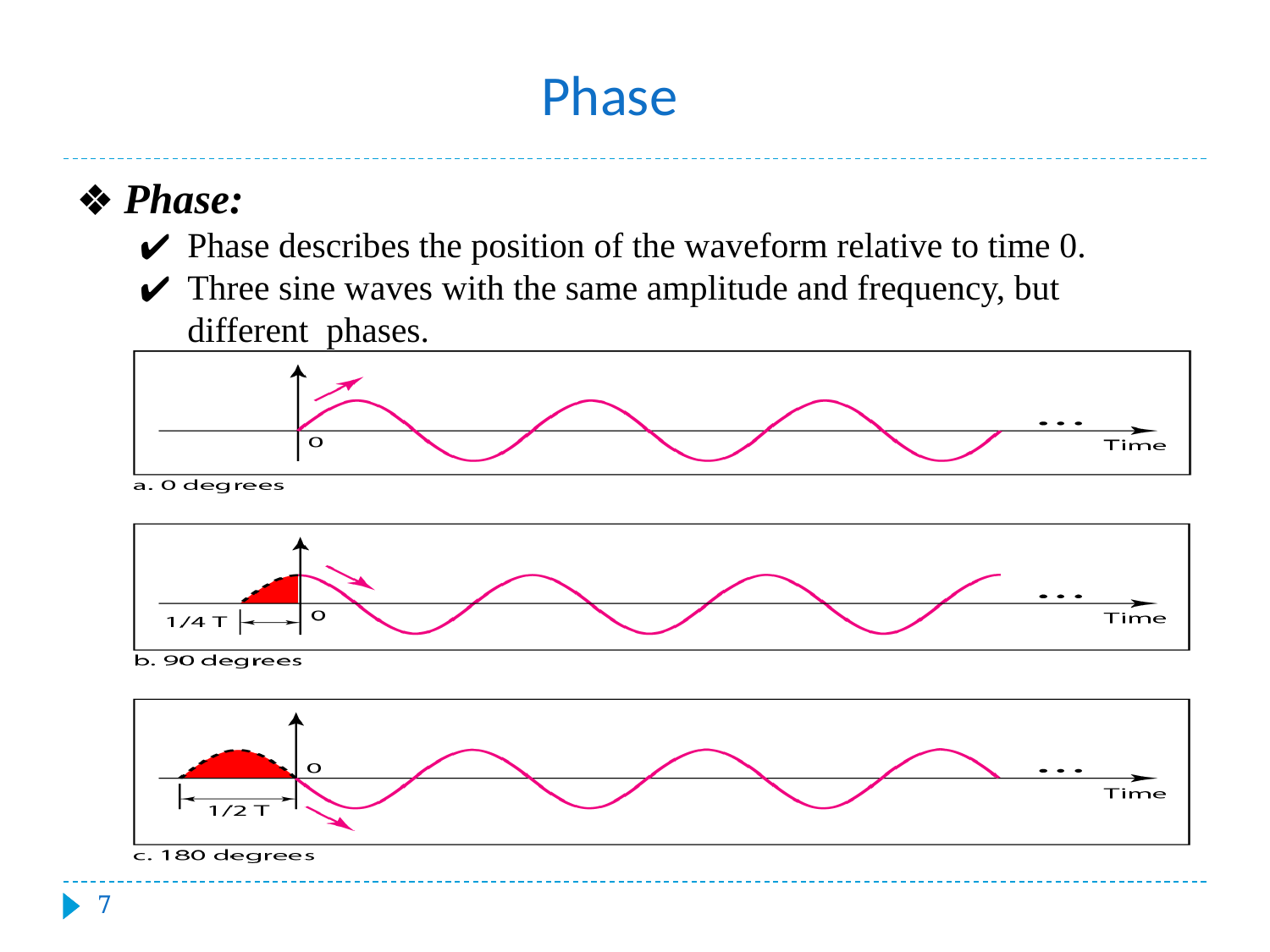

#
Phase
Phase:
Phase describes the position of the waveform relative to time 0.
Three sine waves with the same amplitude and frequency, but different  phases.

7